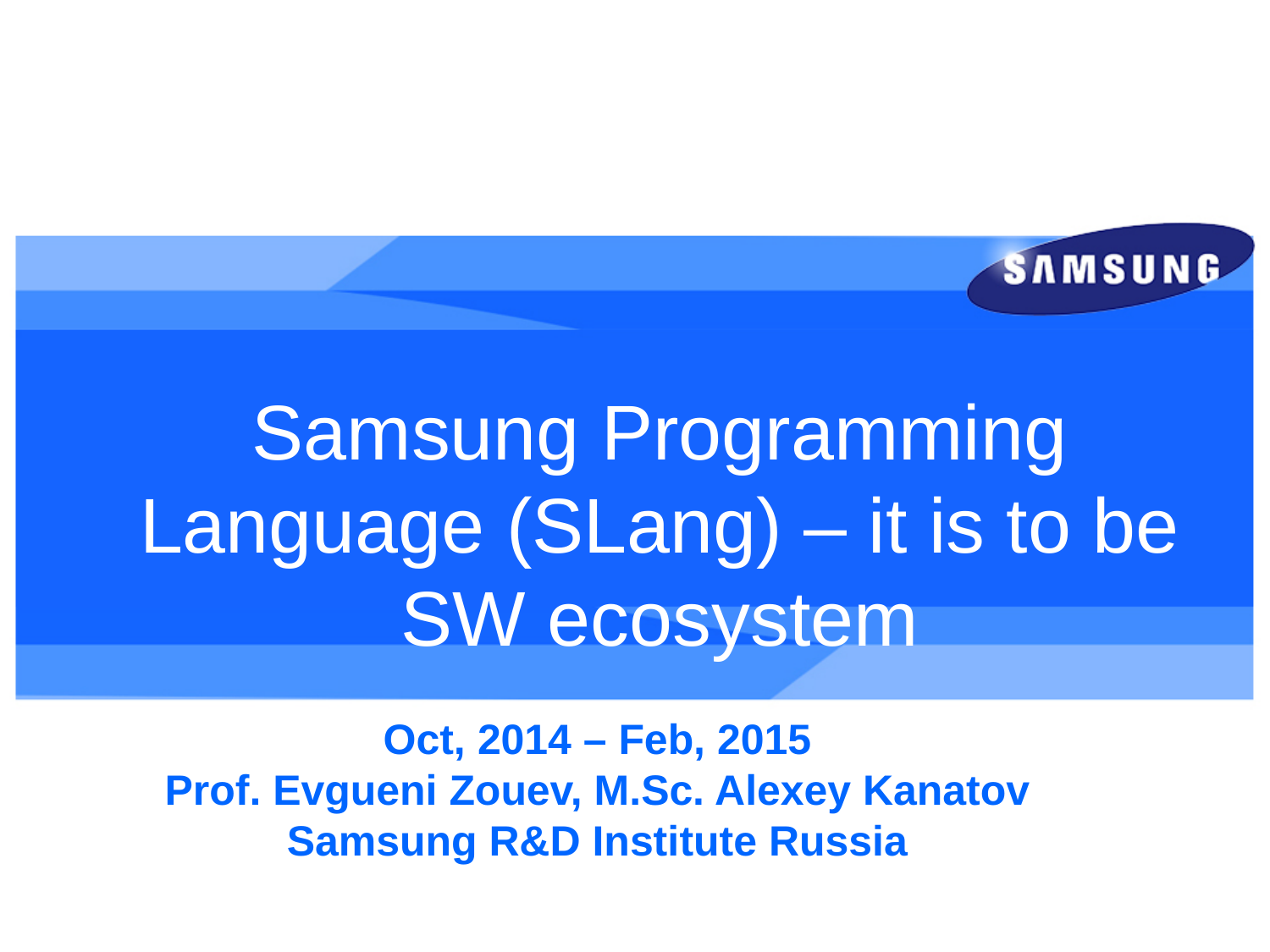

Samsung Programming Language (SLang) – it is to be SW ecosystem
Oct, 2014 – Feb, 2015
Prof. Evgueni Zouev, M.Sc. Alexey Kanatov
Samsung R&D Institute Russia